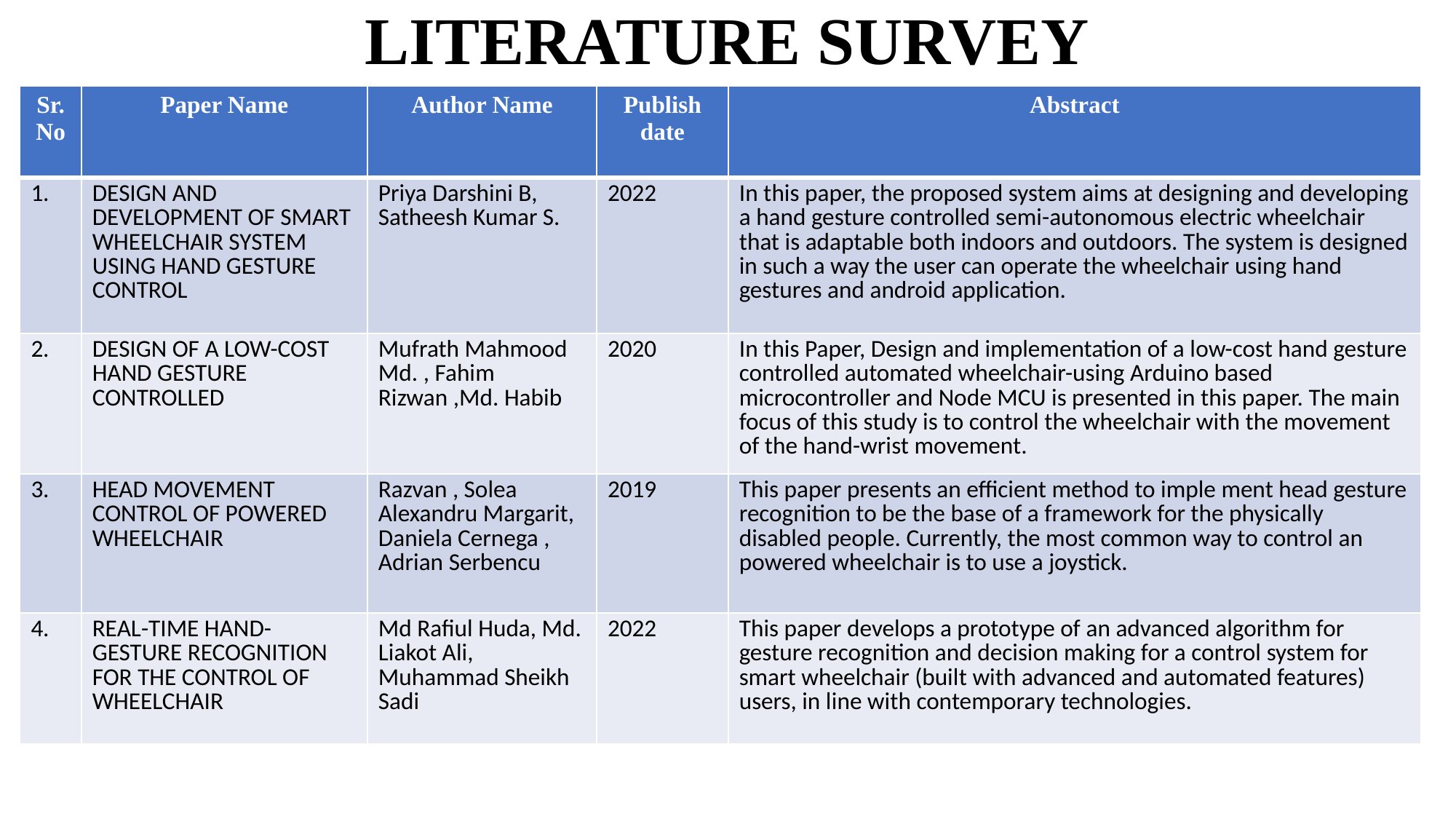

# LITERATURE SURVEY
| Sr.No | Paper Name | Author Name | Publish date | Abstract |
| --- | --- | --- | --- | --- |
| 1. | DESIGN AND DEVELOPMENT OF SMART WHEELCHAIR SYSTEM USING HAND GESTURE CONTROL | Priya Darshini B, Satheesh Kumar S. | 2022 | In this paper, the proposed system aims at designing and developing a hand gesture controlled semi-autonomous electric wheelchair that is adaptable both indoors and outdoors. The system is designed in such a way the user can operate the wheelchair using hand gestures and android application. |
| 2. | DESIGN OF A LOW-COST HAND GESTURE CONTROLLED | Mufrath Mahmood Md. , Fahim Rizwan ,Md. Habib | 2020 | In this Paper, Design and implementation of a low-cost hand gesture controlled automated wheelchair-using Arduino based microcontroller and Node MCU is presented in this paper. The main focus of this study is to control the wheelchair with the movement of the hand-wrist movement. |
| 3. | HEAD MOVEMENT CONTROL OF POWERED WHEELCHAIR | Razvan , Solea Alexandru Margarit, Daniela Cernega , Adrian Serbencu | 2019 | This paper presents an efficient method to imple ment head gesture recognition to be the base of a framework for the physically disabled people. Currently, the most common way to control an powered wheelchair is to use a joystick. |
| 4. | REAL-TIME HAND-GESTURE RECOGNITION FOR THE CONTROL OF WHEELCHAIR | Md Rafiul Huda, Md. Liakot Ali, Muhammad Sheikh Sadi | 2022 | This paper develops a prototype of an advanced algorithm for gesture recognition and decision making for a control system for smart wheelchair (built with advanced and automated features) users, in line with contemporary technologies. |